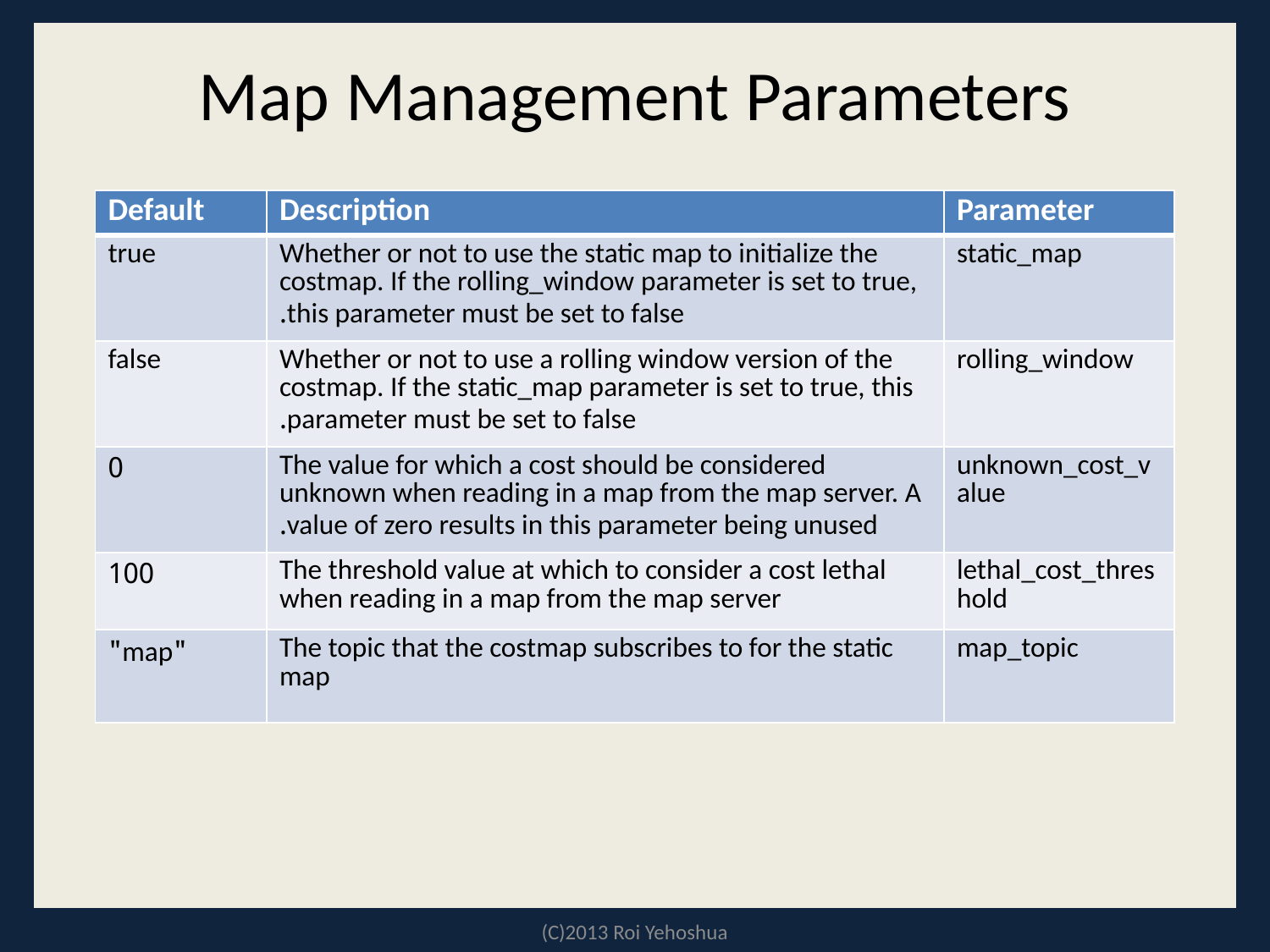

# Map Management Parameters
| Default | Description | Parameter |
| --- | --- | --- |
| true | Whether or not to use the static map to initialize the costmap. If the rolling\_window parameter is set to true, this parameter must be set to false. | static\_map |
| false | Whether or not to use a rolling window version of the costmap. If the static\_map parameter is set to true, this parameter must be set to false. | rolling\_window |
| 0 | The value for which a cost should be considered unknown when reading in a map from the map server. A value of zero results in this parameter being unused. | unknown\_cost\_value |
| 100 | The threshold value at which to consider a cost lethal when reading in a map from the map server | lethal\_cost\_threshold |
| "map" | The topic that the costmap subscribes to for the static map | map\_topic |
(C)2013 Roi Yehoshua